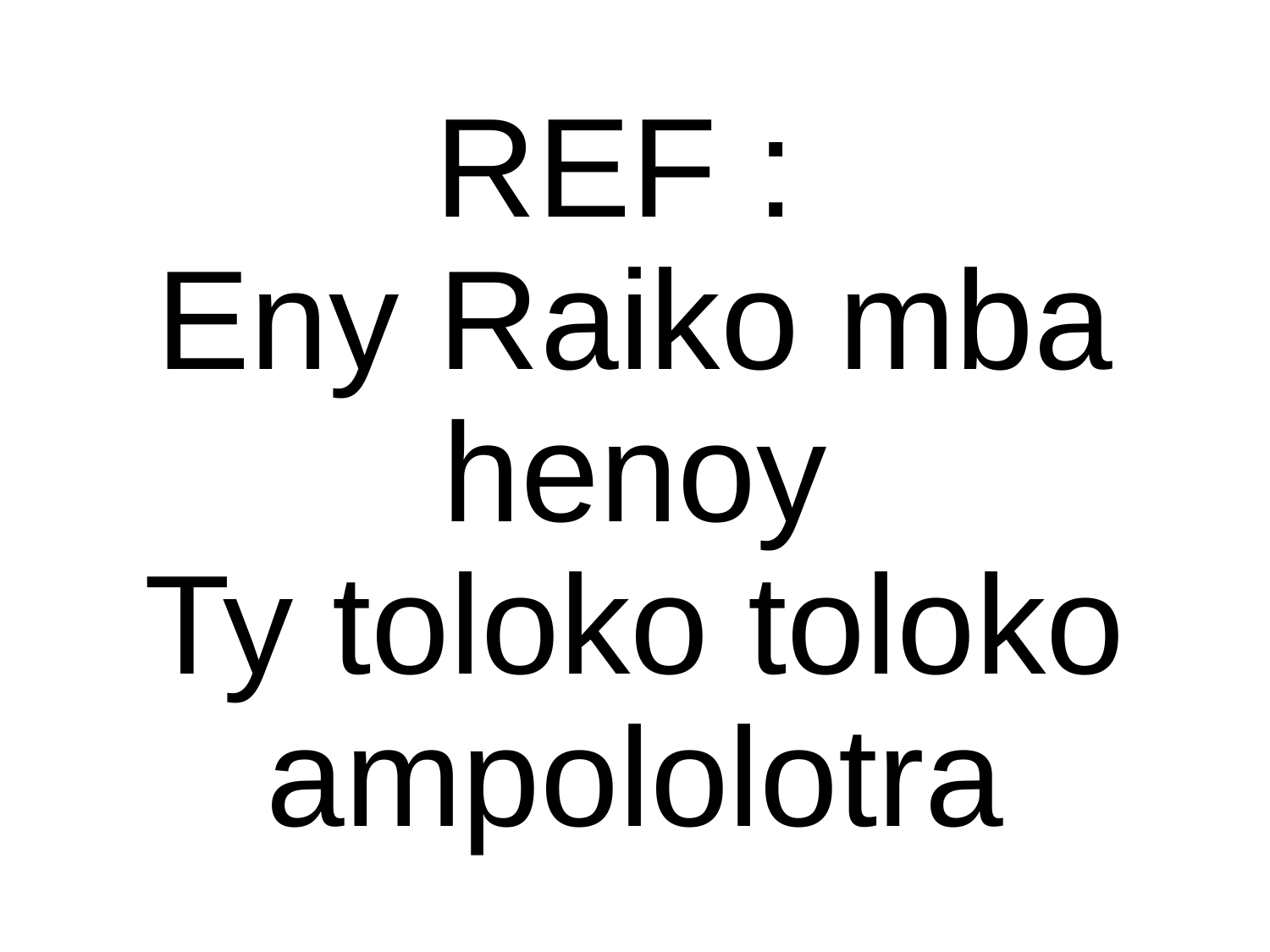

# REF : Eny Raiko mba henoy Ty toloko toloko ampololotra